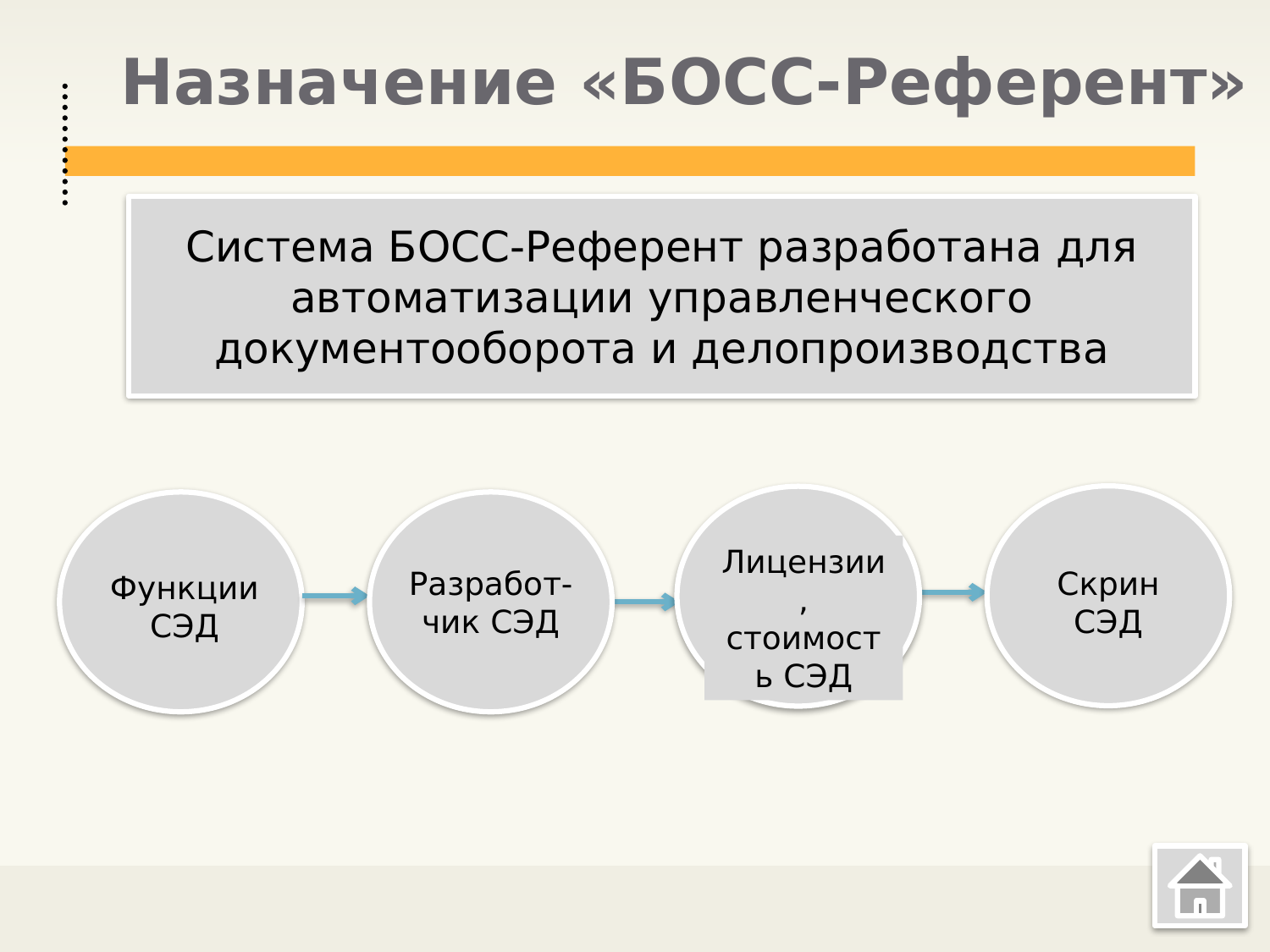

# Назначение «БОСС-Референт»
Система БОСС-Референт разработана для автоматизации управленческого документооборота и делопроизводства

Лицензии, стоимость СЭД
Скрин СЭД
Разработ-чик СЭД
Функции СЭД